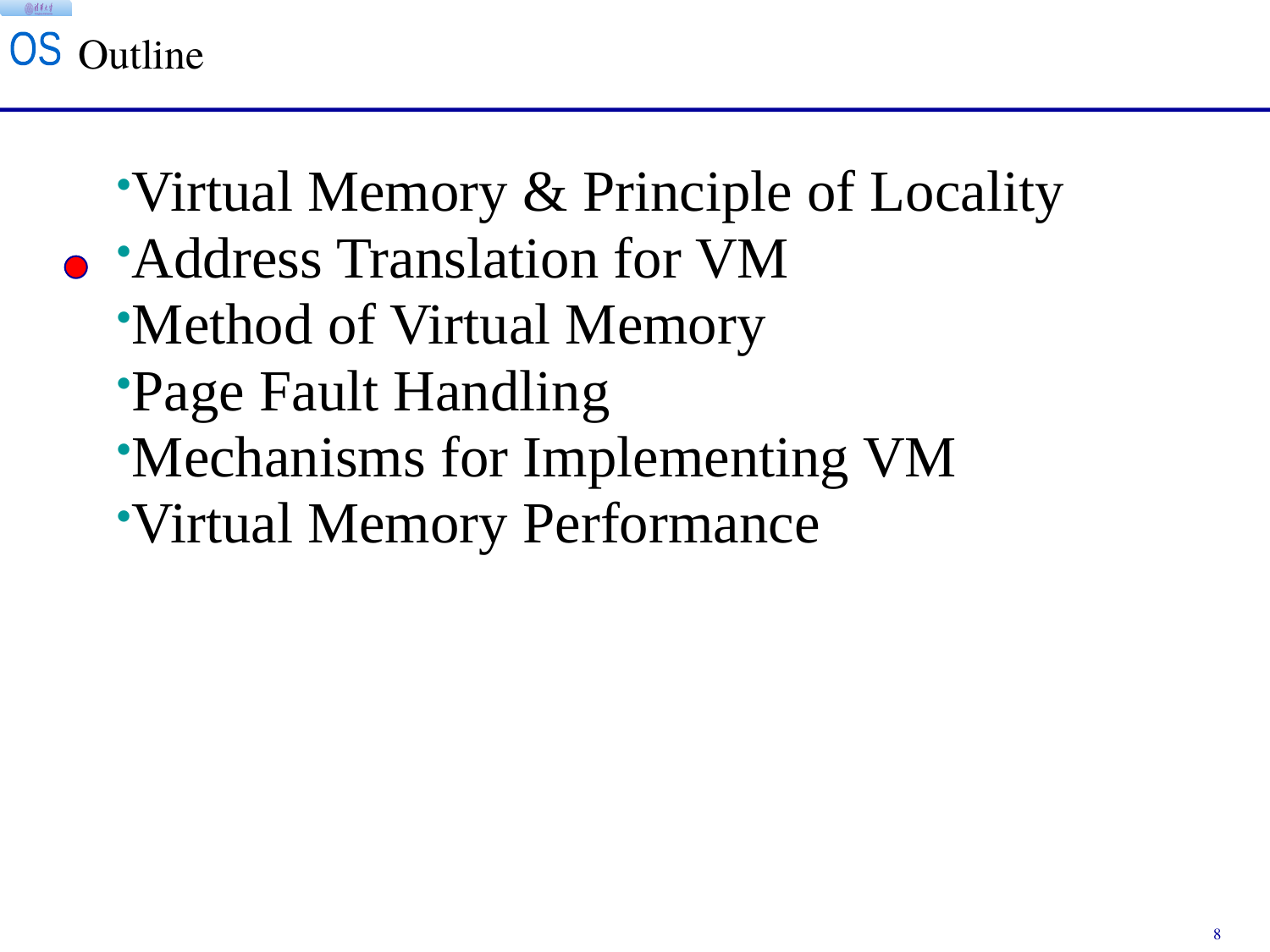

Outline
Virtual Memory & Principle of Locality
Address Translation for VM
Method of Virtual Memory
Page Fault Handling
Mechanisms for Implementing VM
Virtual Memory Performance